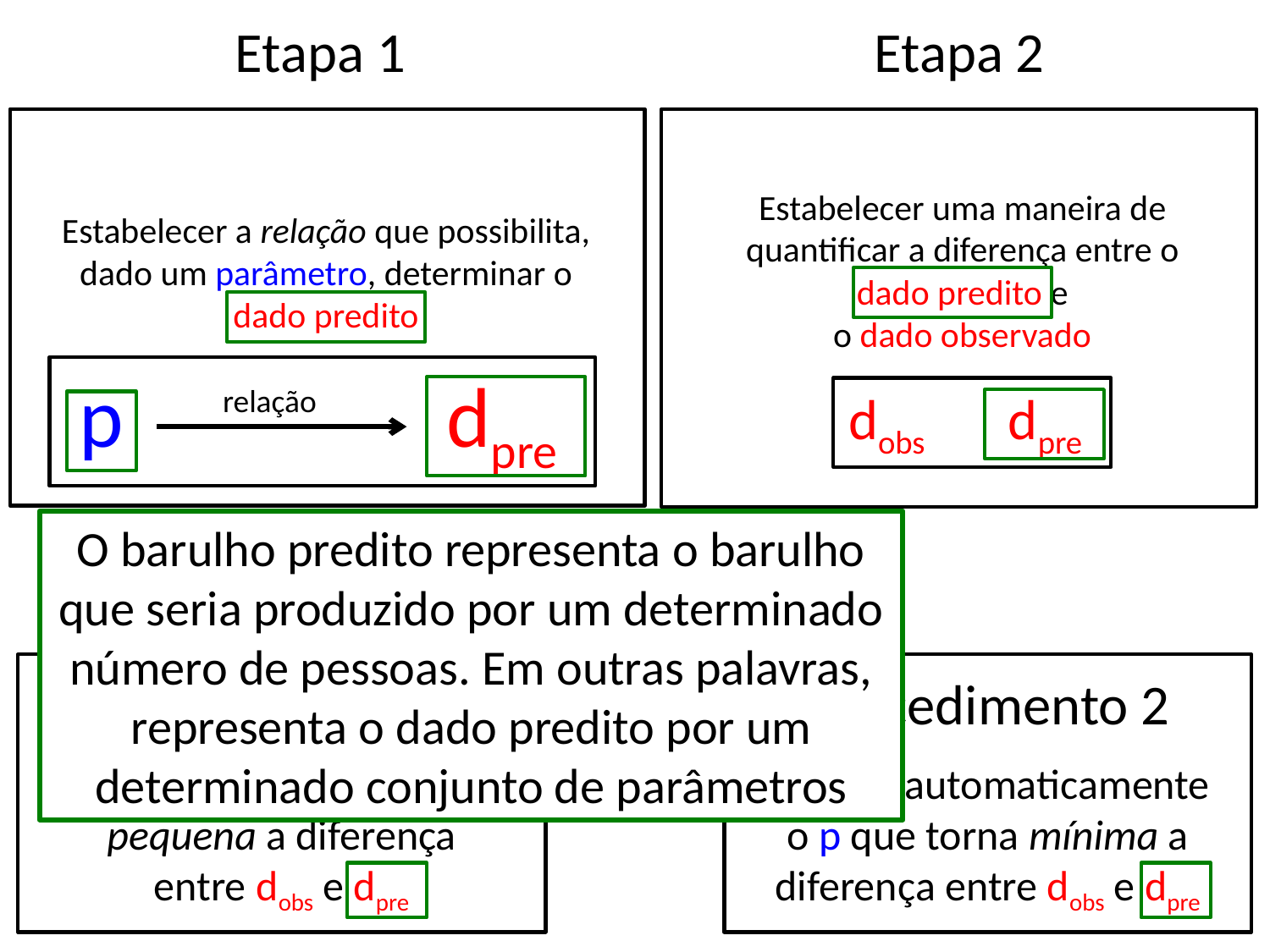

Etapa 1
Etapa 2

Estabelecer uma maneira de quantificar a diferença entre o
dado predito e
o dado observado
Estabelecer a relação que possibilita, dado um parâmetro, determinar o dado predito
p
dpre
relação

dobs
dpre

O barulho predito representa o barulho que seria produzido por um determinado número de pessoas. Em outras palavras, representa o dado predito por um determinado conjunto de parâmetros
Etapa 3

Procedimento 1
Procedimento 2
ou
Fornecer o p que torna pequena a diferença entre dobs e dpre
Estimar automaticamente o p que torna mínima a diferença entre dobs e dpre